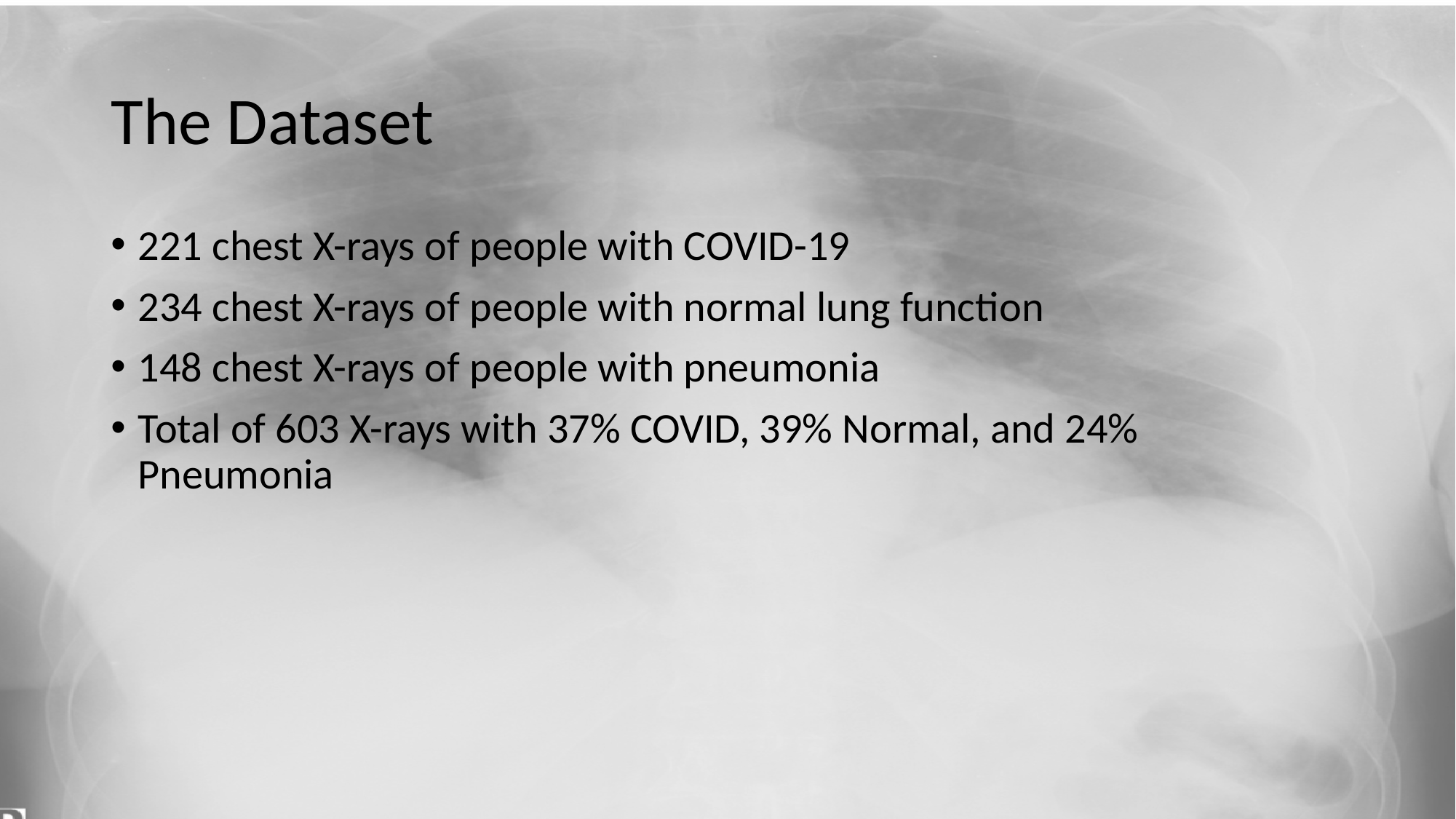

# The Dataset
221 chest X-rays of people with COVID-19
234 chest X-rays of people with normal lung function
148 chest X-rays of people with pneumonia
Total of 603 X-rays with 37% COVID, 39% Normal, and 24% Pneumonia